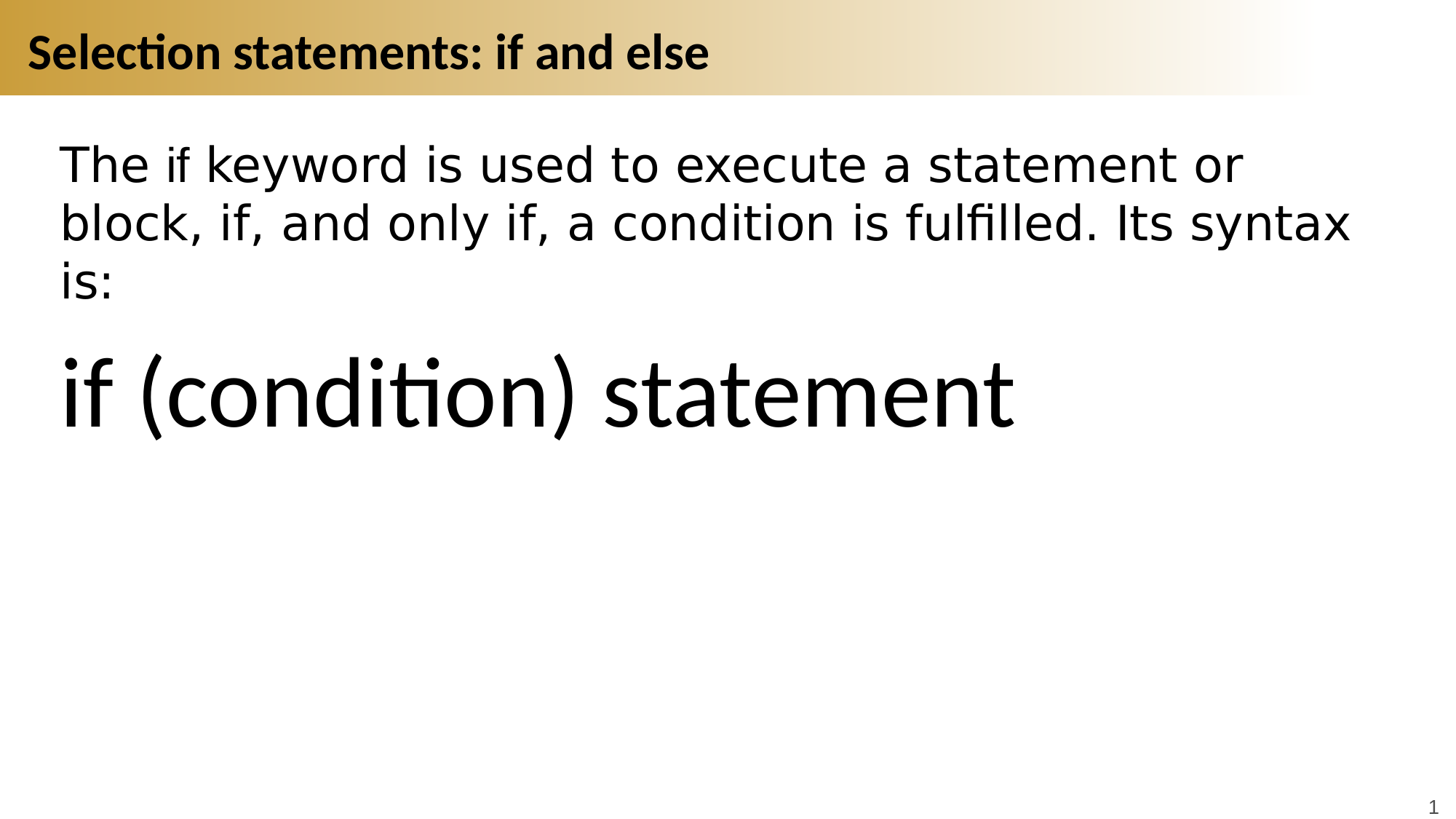

# Selection statements: if and else
The if keyword is used to execute a statement or block, if, and only if, a condition is fulfilled. Its syntax is:
if (condition) statement

12